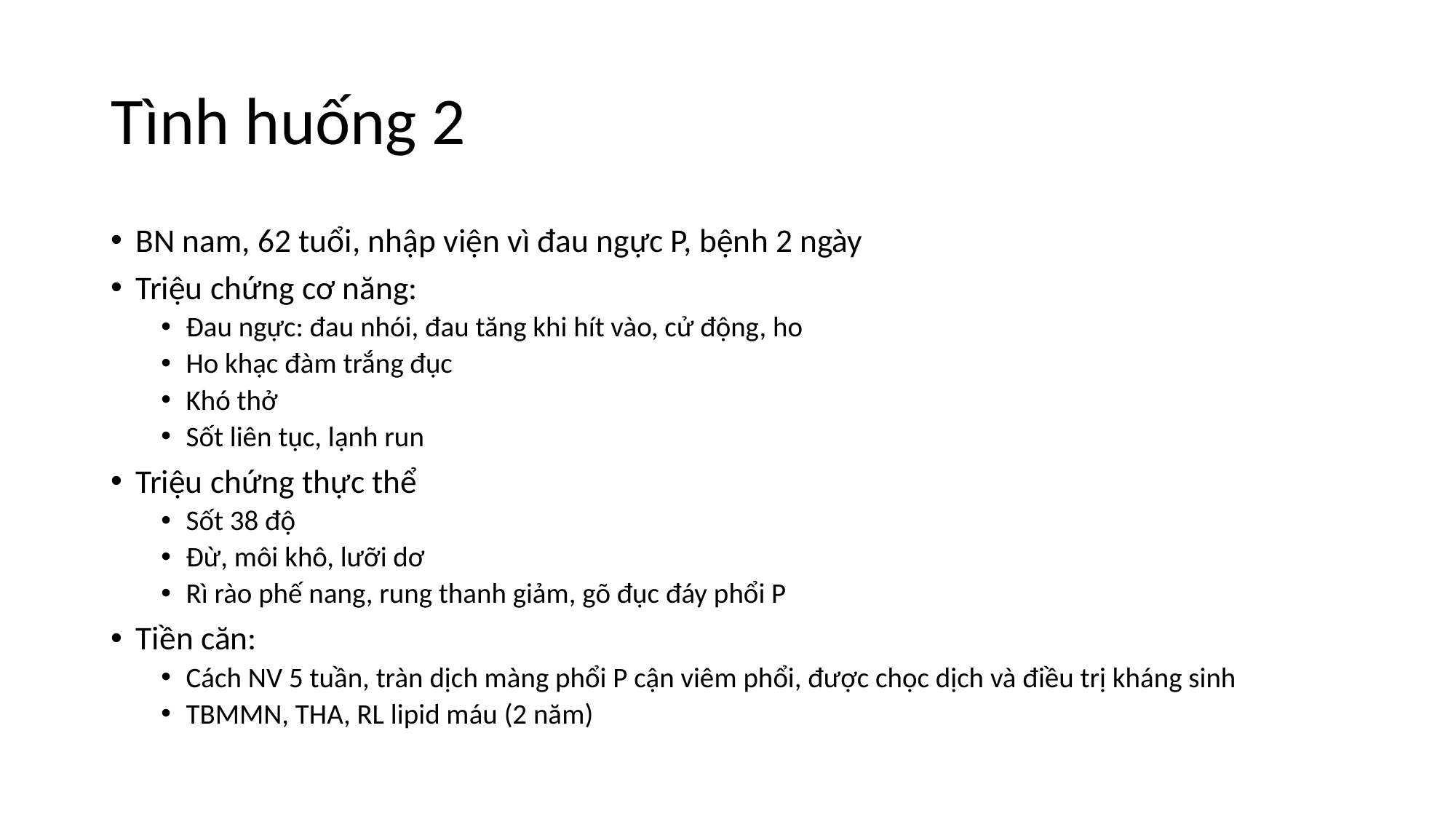

# Tình huống 2
BN nam, 62 tuổi, nhập viện vì đau ngực P, bệnh 2 ngày
Triệu chứng cơ năng:
Đau ngực: đau nhói, đau tăng khi hít vào, cử động, ho
Ho khạc đàm trắng đục
Khó thở
Sốt liên tục, lạnh run
Triệu chứng thực thể
Sốt 38 độ
Đừ, môi khô, lưỡi dơ
Rì rào phế nang, rung thanh giảm, gõ đục đáy phổi P
Tiền căn:
Cách NV 5 tuần, tràn dịch màng phổi P cận viêm phổi, được chọc dịch và điều trị kháng sinh
TBMMN, THA, RL lipid máu (2 năm)